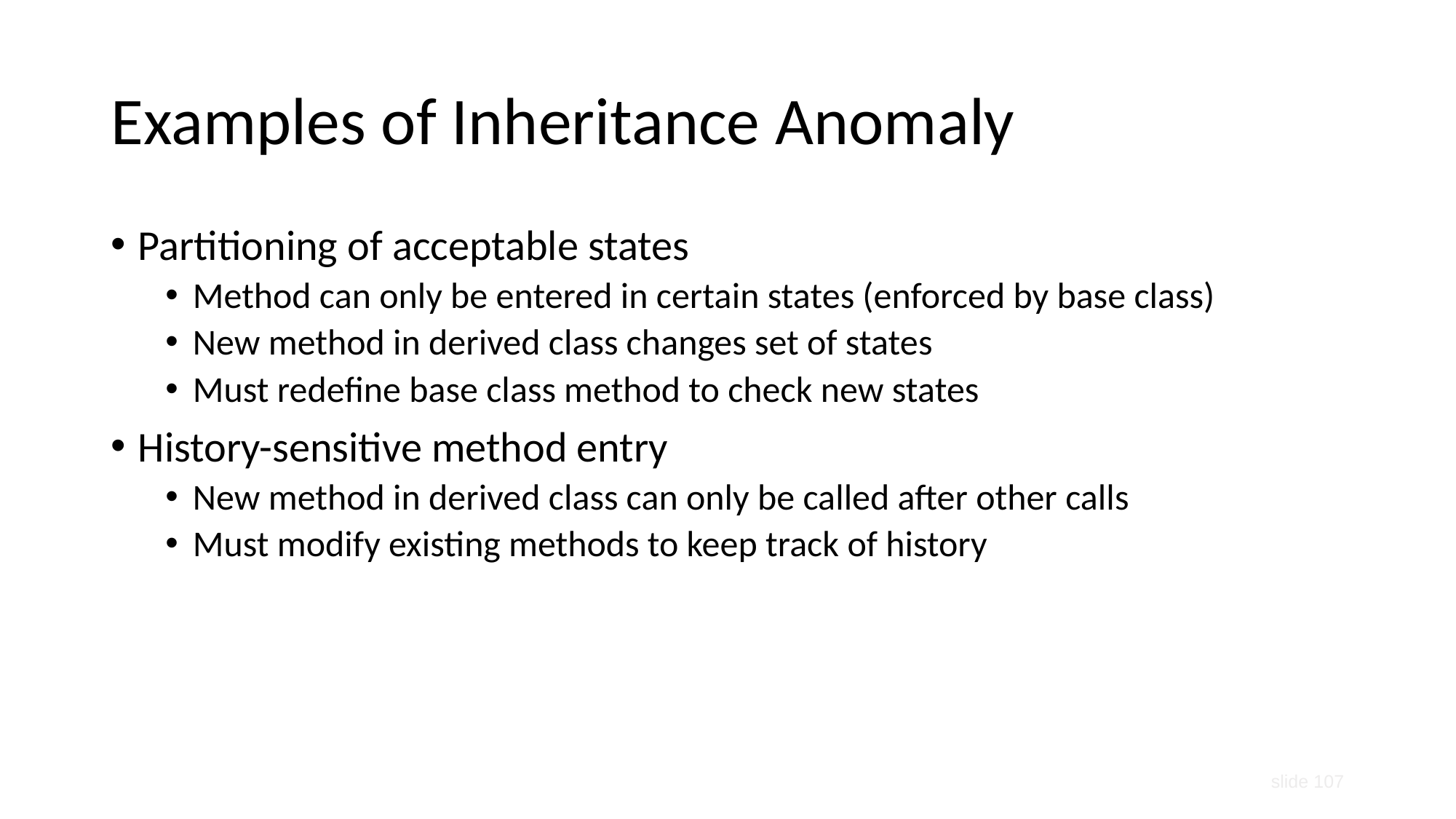

Examples of Inheritance Anomaly
Partitioning of acceptable states
Method can only be entered in certain states (enforced by base class)
New method in derived class changes set of states
Must redefine base class method to check new states
History-sensitive method entry
New method in derived class can only be called after other calls
Must modify existing methods to keep track of history
slide 107